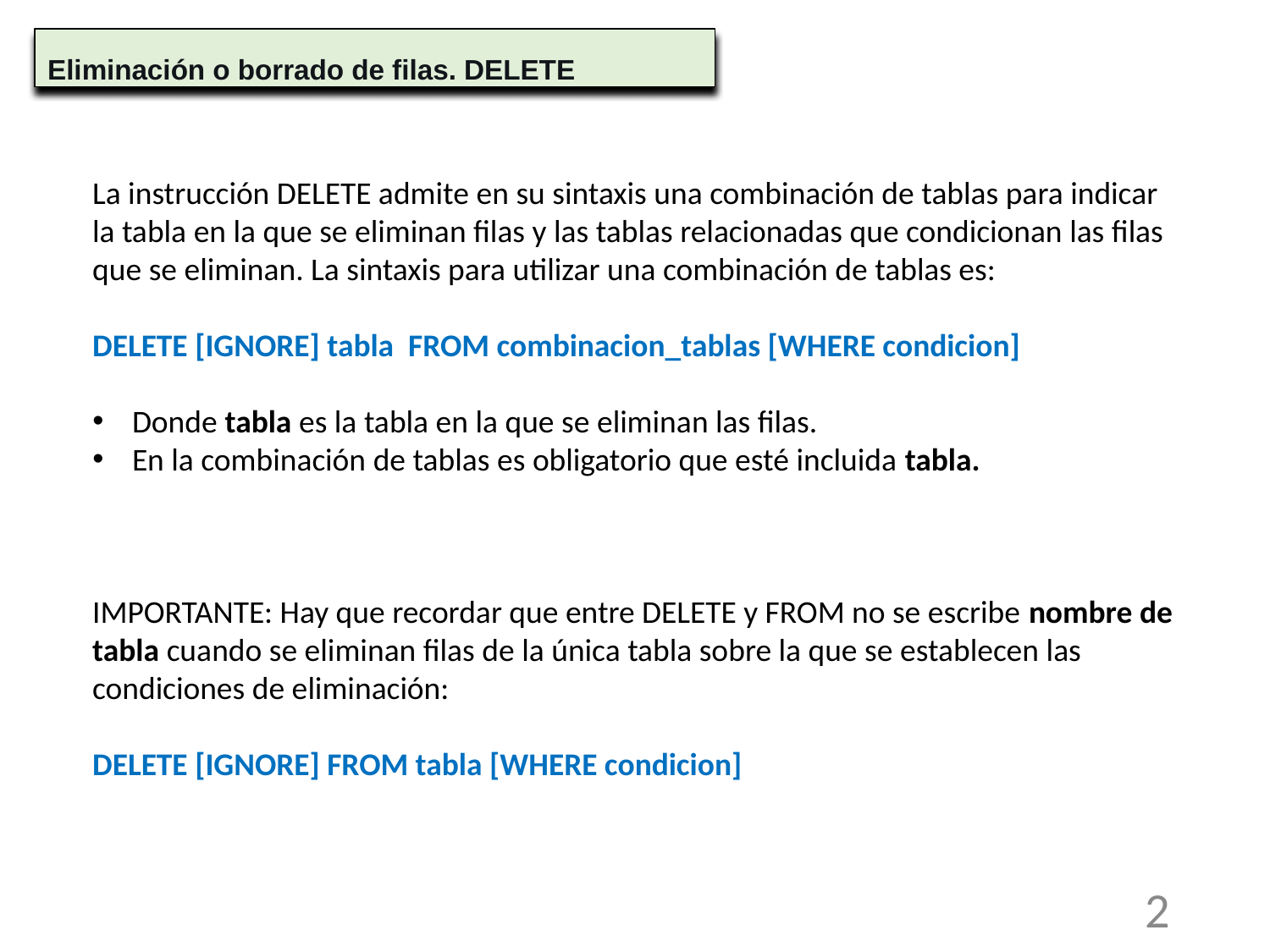

Eliminación o borrado de filas. DELETE
La instrucción DELETE admite en su sintaxis una combinación de tablas para indicar la tabla en la que se eliminan filas y las tablas relacionadas que condicionan las filas que se eliminan. La sintaxis para utilizar una combinación de tablas es:

DELETE [IGNORE] tabla  FROM combinacion_tablas [WHERE condicion]

Donde tabla es la tabla en la que se eliminan las filas.
En la combinación de tablas es obligatorio que esté incluida tabla.

IMPORTANTE: Hay que recordar que entre DELETE y FROM no se escribe nombre de tabla cuando se eliminan filas de la única tabla sobre la que se establecen las condiciones de eliminación:

DELETE [IGNORE] FROM tabla [WHERE condicion]

2